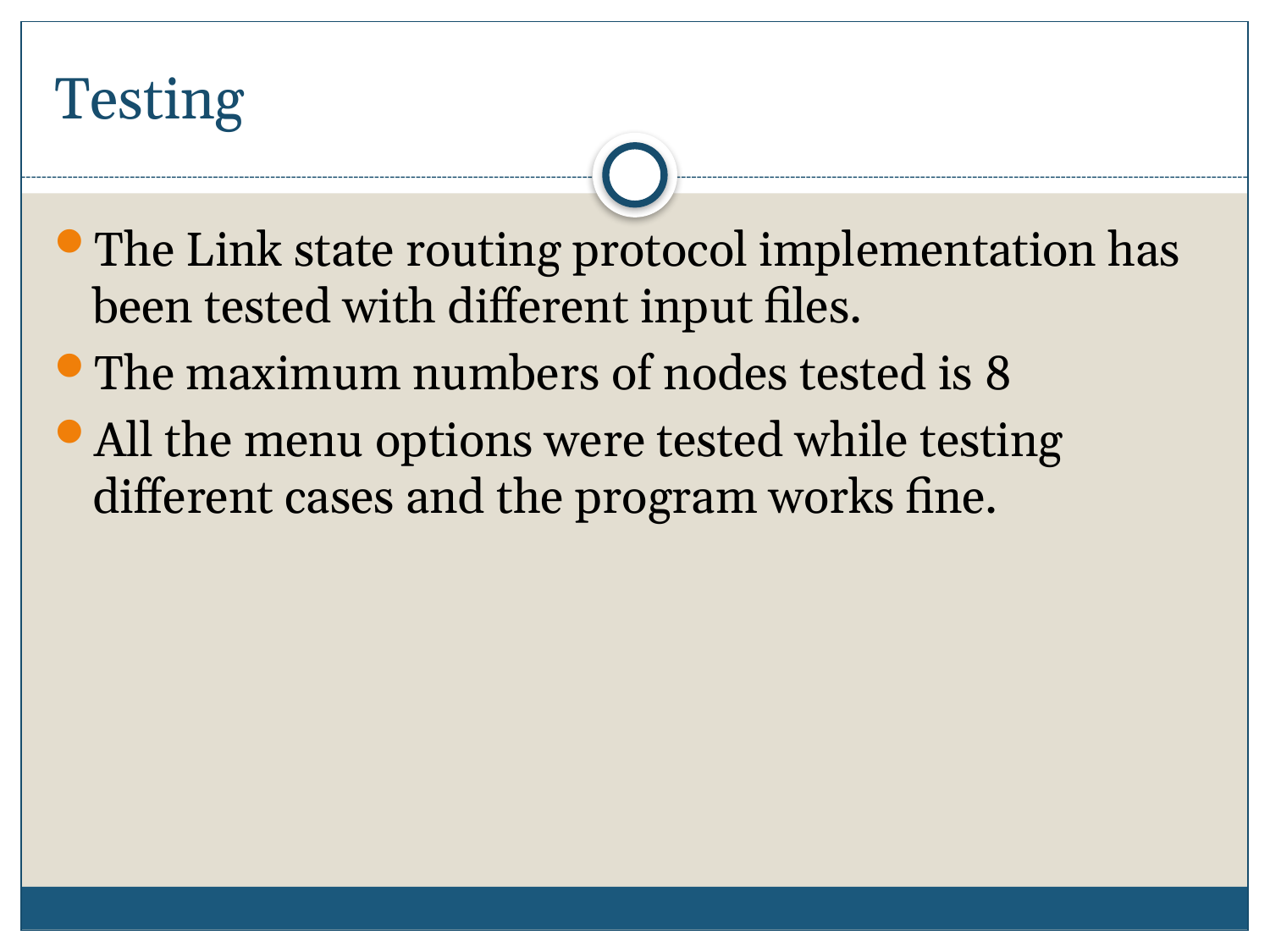

# Testing
The Link state routing protocol implementation has been tested with different input files.
The maximum numbers of nodes tested is 8
All the menu options were tested while testing different cases and the program works fine.